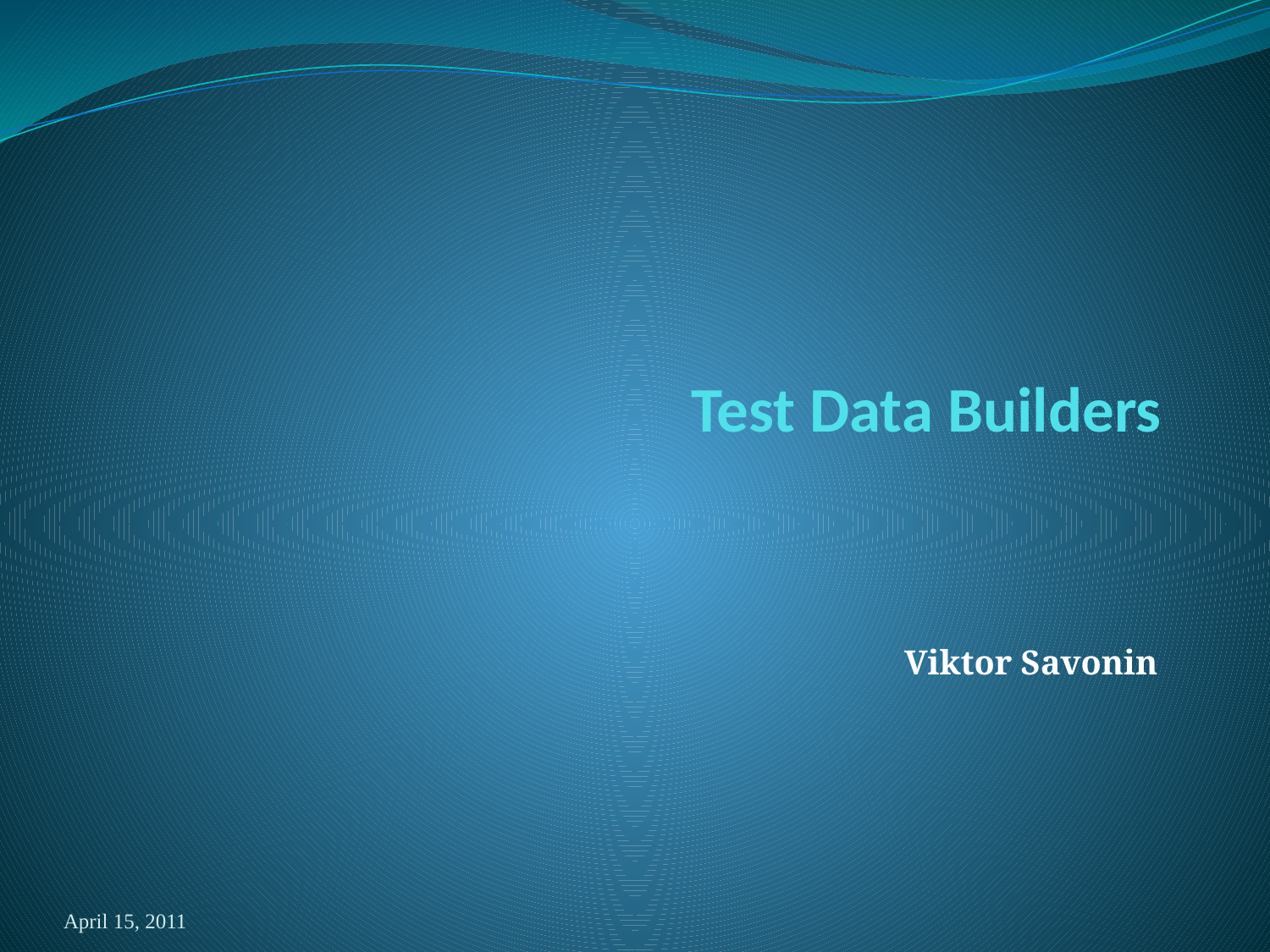

# Test Data Builders

Viktor Savonin

April 15, 2011